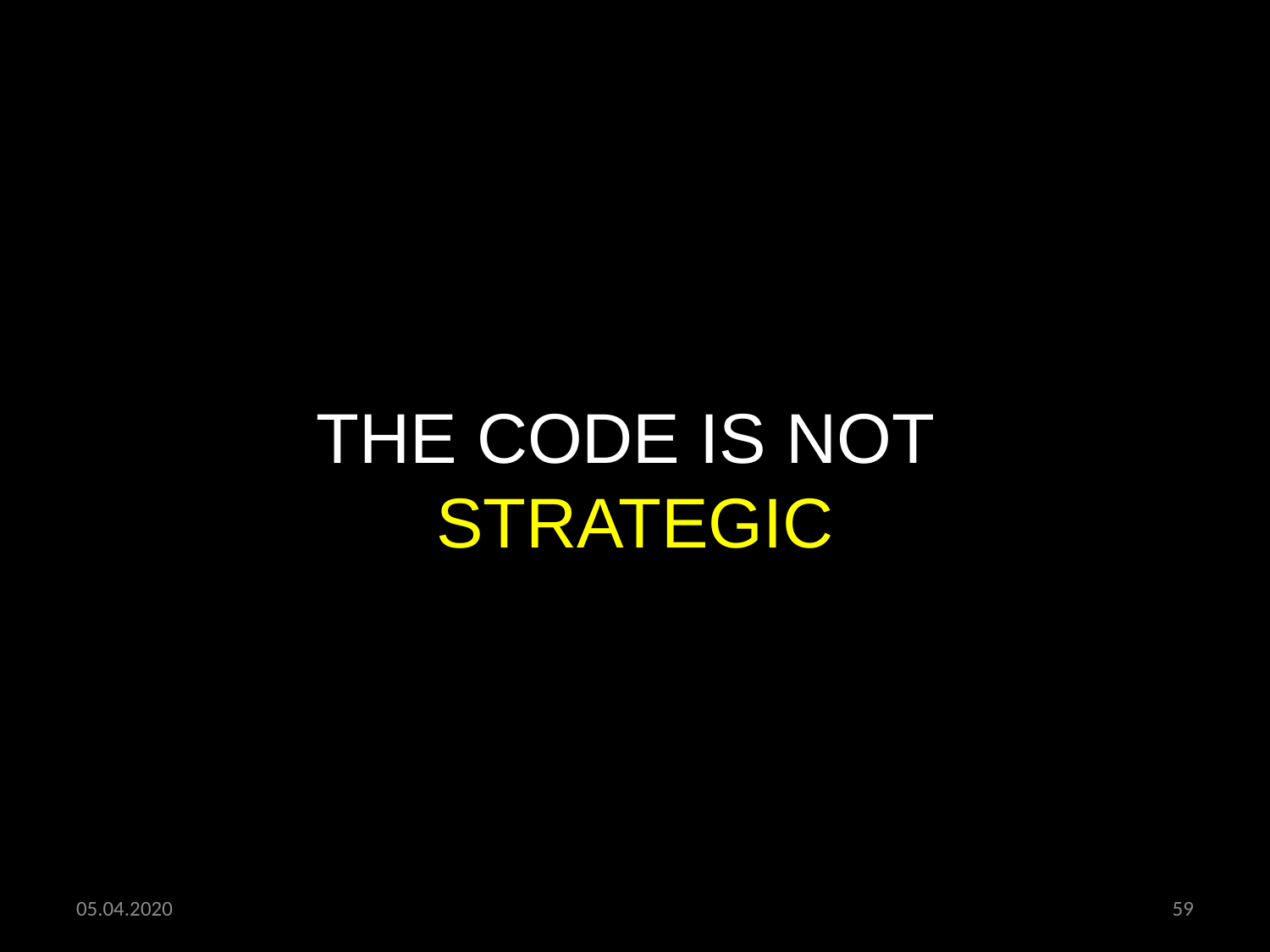

THE CODE IS NOT
STRATEGIC
05.04.2020
59